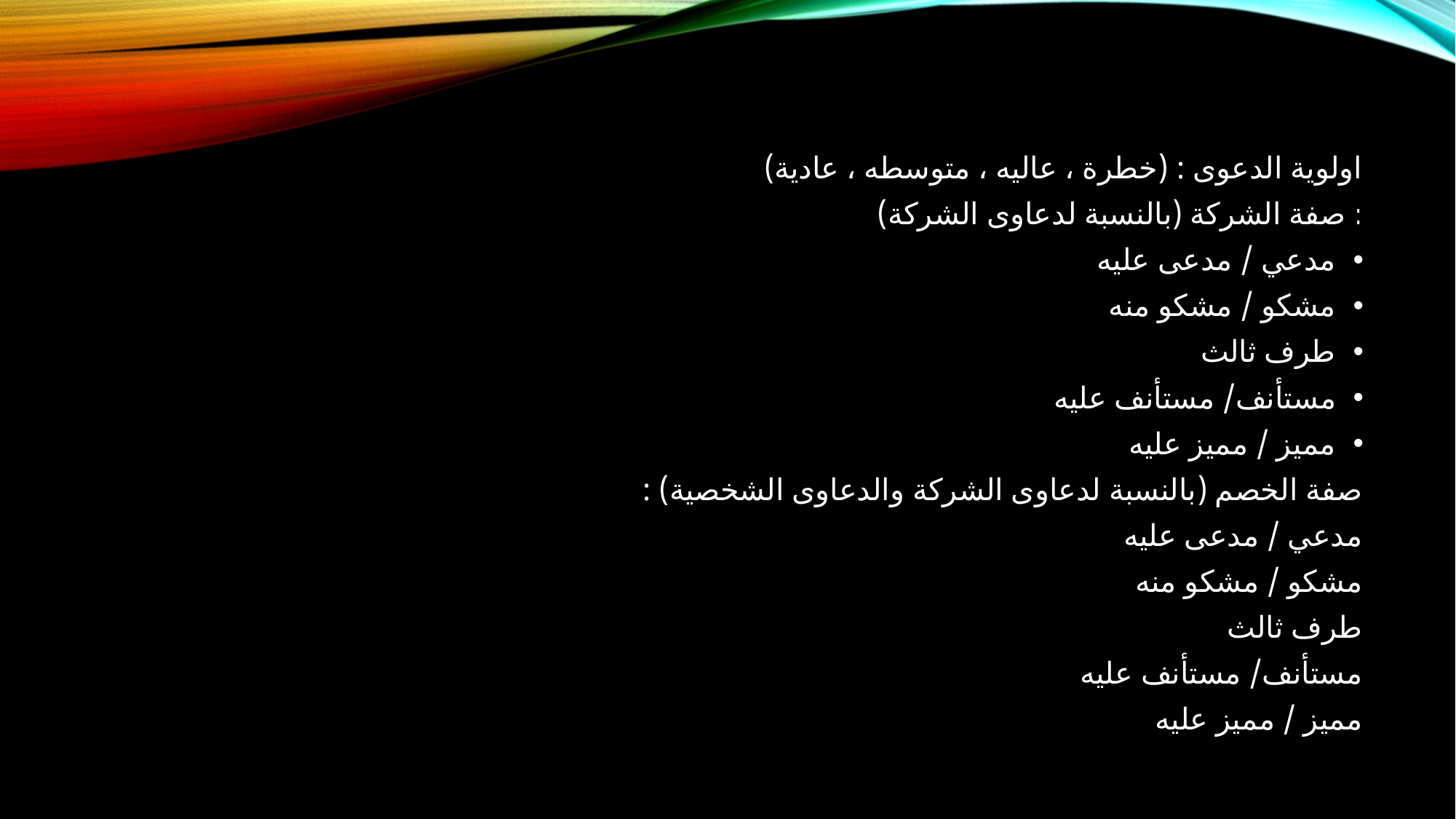

اولوية الدعوى : (خطرة ، عاليه ، متوسطه ، عادية)
صفة الشركة (بالنسبة لدعاوى الشركة) :
مدعي / مدعى عليه
مشكو / مشكو منه
طرف ثالث
مستأنف/ مستأنف عليه
مميز / مميز عليه
صفة الخصم (بالنسبة لدعاوى الشركة والدعاوى الشخصية) :
مدعي / مدعى عليه
مشكو / مشكو منه
طرف ثالث
مستأنف/ مستأنف عليه
مميز / مميز عليه